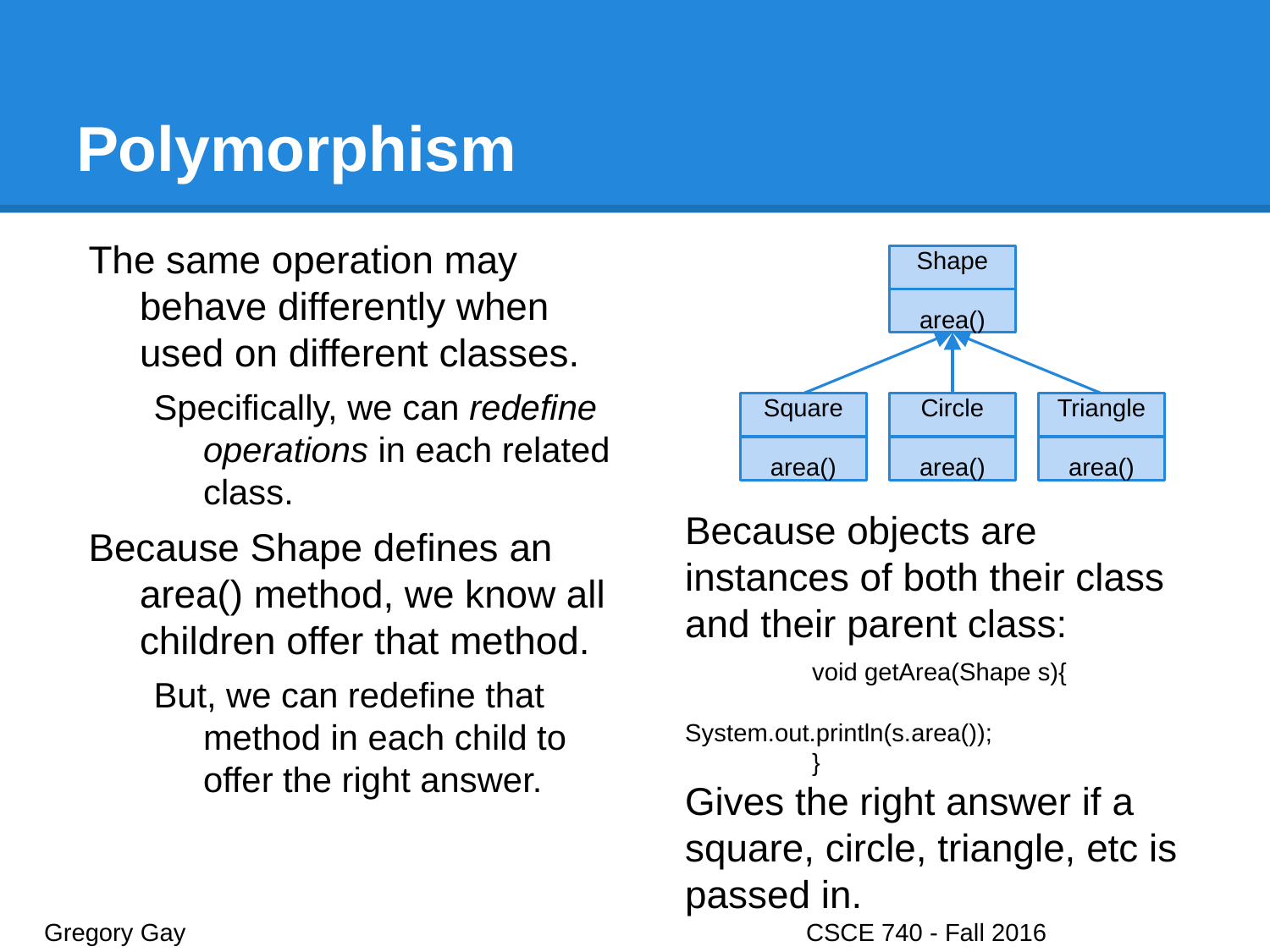

# Polymorphism
The same operation may behave differently when used on different classes.
Specifically, we can redefine operations in each related class.
Because Shape defines an area() method, we know all children offer that method.
But, we can redefine that method in each child to offer the right answer.
Shape

area()
Square

area()
Circle

area()
Triangle

area()

Because objects are instances of both their class and their parent class:
	void getArea(Shape s){
		System.out.println(s.area());
	}
Gives the right answer if a square, circle, triangle, etc is passed in.
Gregory Gay					CSCE 740 - Fall 2016								18